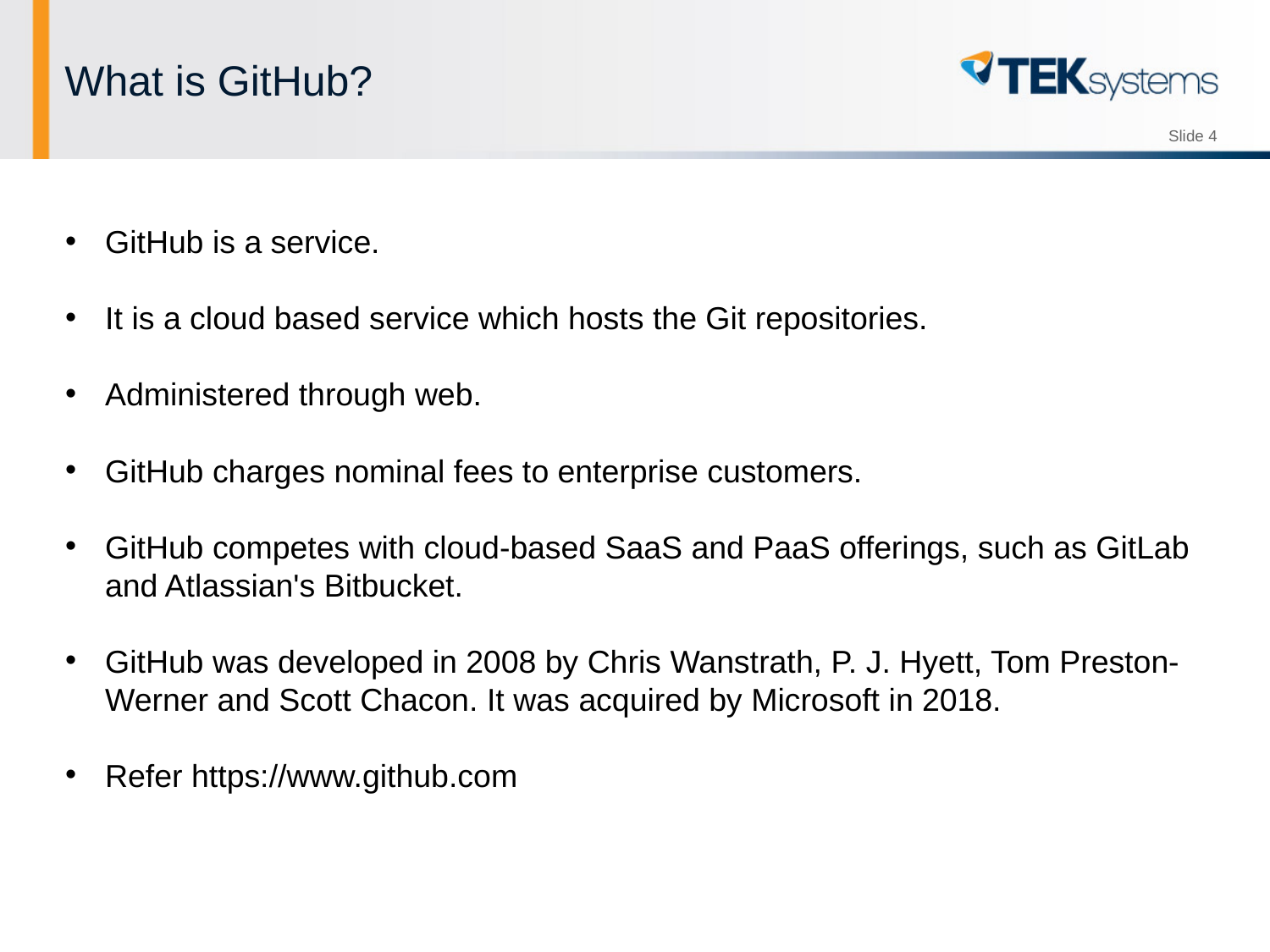

# What is GitHub?
GitHub is a service.

It is a cloud based service which hosts the Git repositories.

Administered through web.

GitHub charges nominal fees to enterprise customers.

GitHub competes with cloud-based SaaS and PaaS offerings, such as GitLab and Atlassian's Bitbucket.

GitHub was developed in 2008 by Chris Wanstrath, P. J. Hyett, Tom Preston-Werner and Scott Chacon. It was acquired by Microsoft in 2018.

Refer https://www.github.com